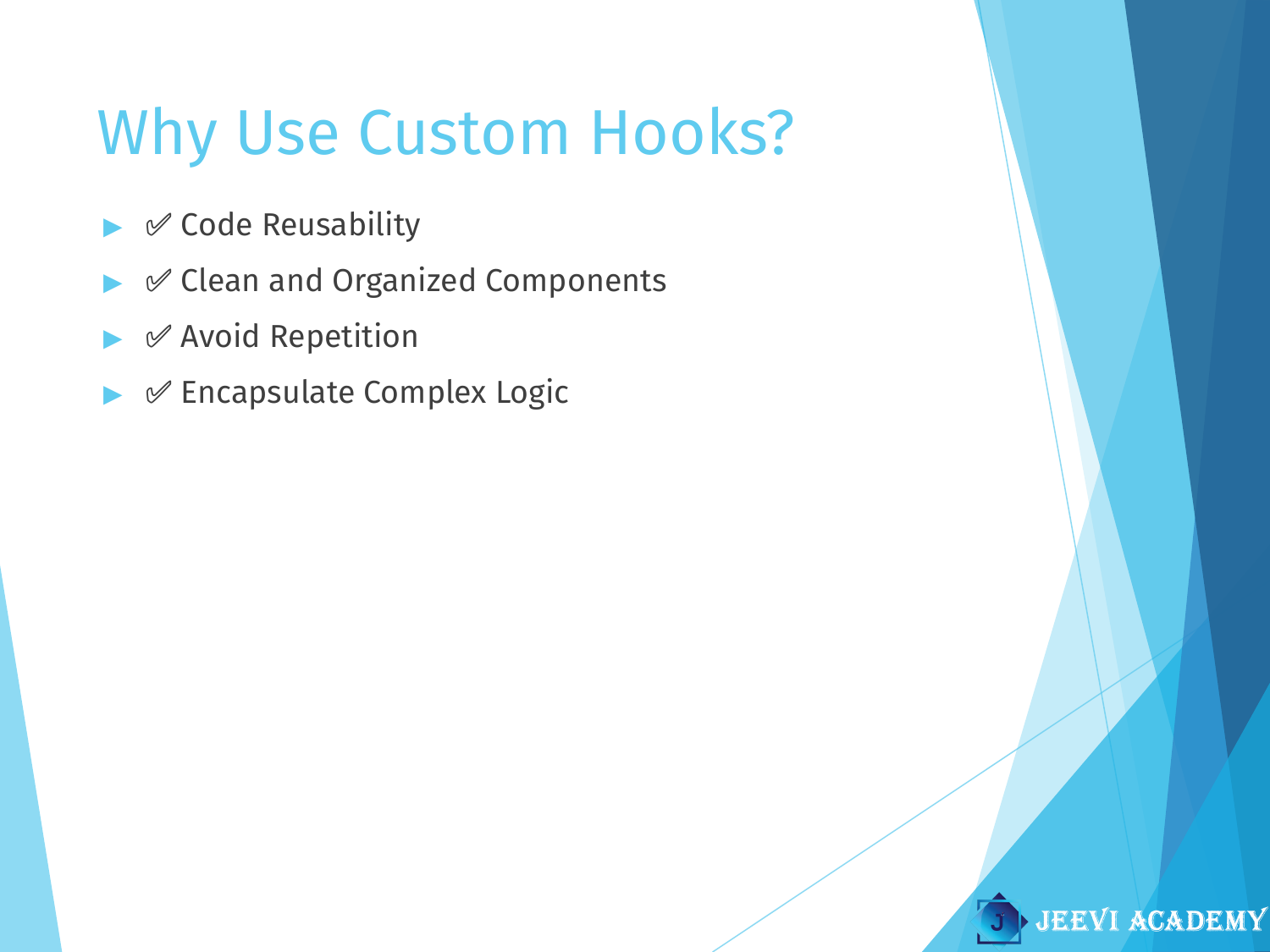

# Why Use Custom Hooks?
✅ Code Reusability
✅ Clean and Organized Components
✅ Avoid Repetition
✅ Encapsulate Complex Logic